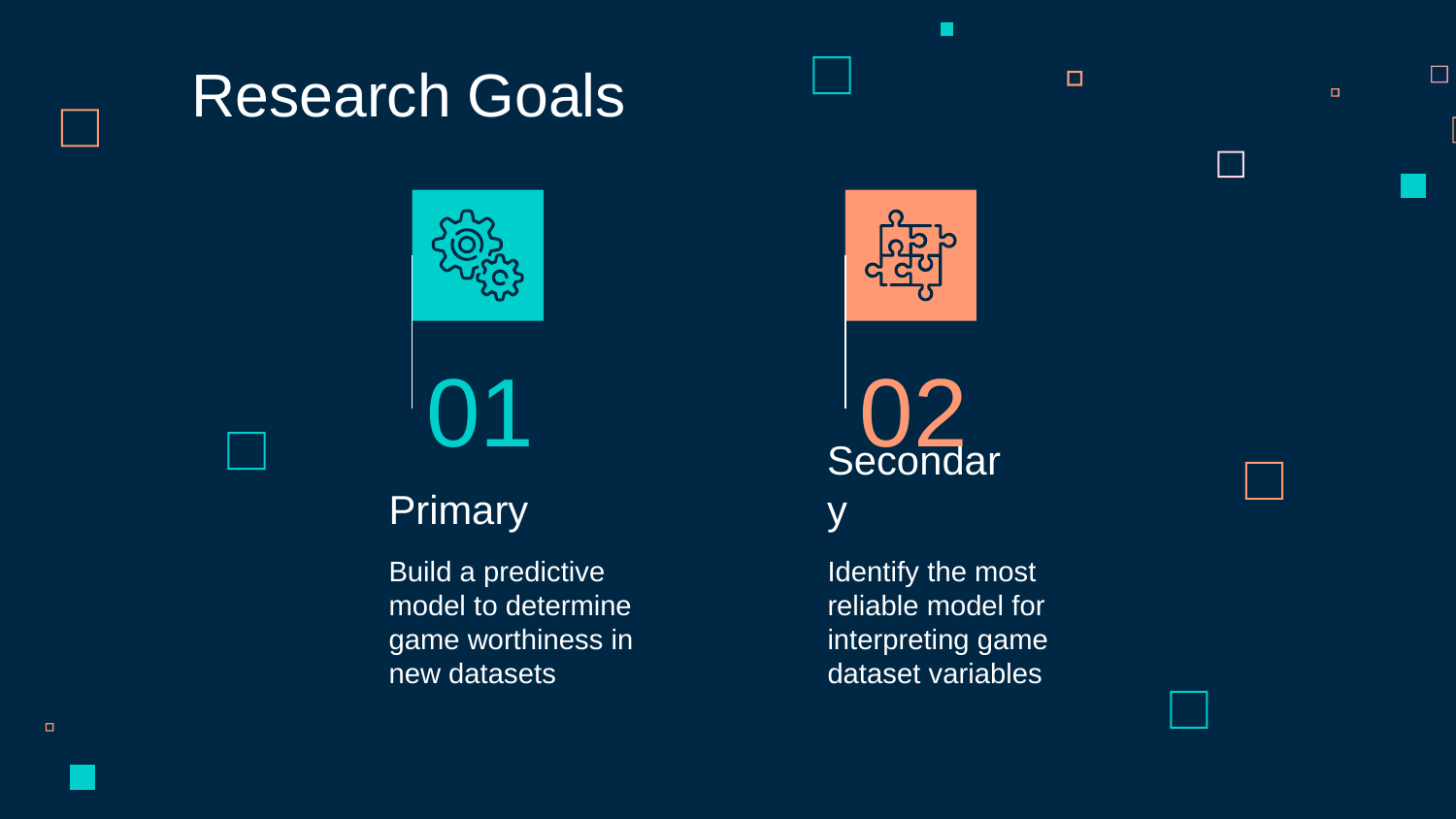

Research Goals

01
02

# Primary

Secondary
Build a predictive model to determine game worthiness in new datasets
Identify the most reliable model for interpreting game dataset variables